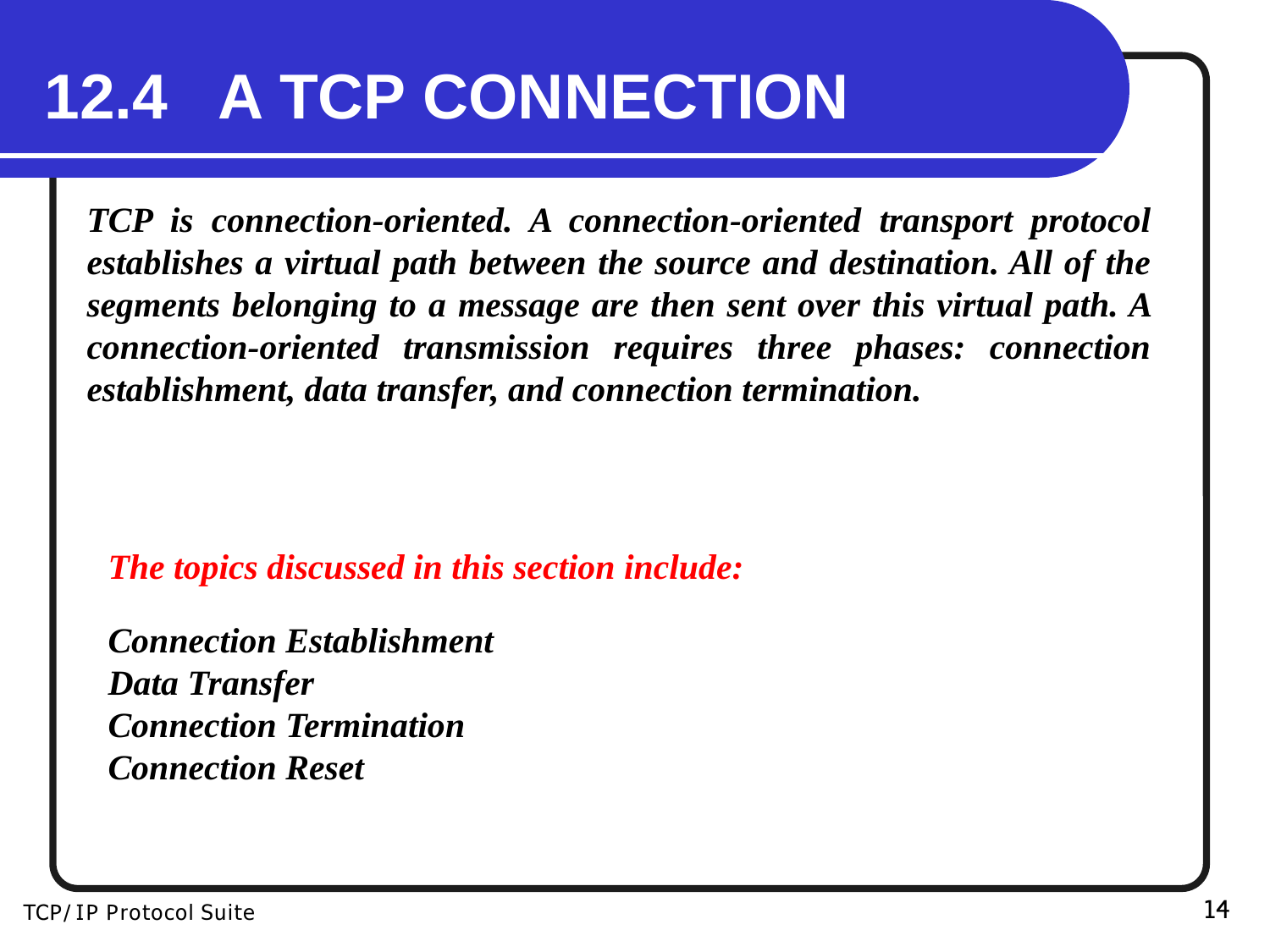

12.4   A TCP CONNECTION
TCP is connection-oriented. A connection-oriented transport protocol establishes a virtual path between the source and destination. All of the segments belonging to a message are then sent over this virtual path. A connection-oriented transmission requires three phases: connection establishment, data transfer, and connection termination.
The topics discussed in this section include:
Connection Establishment
Data Transfer
Connection Termination
Connection Reset
14
TCP/IP Protocol Suite